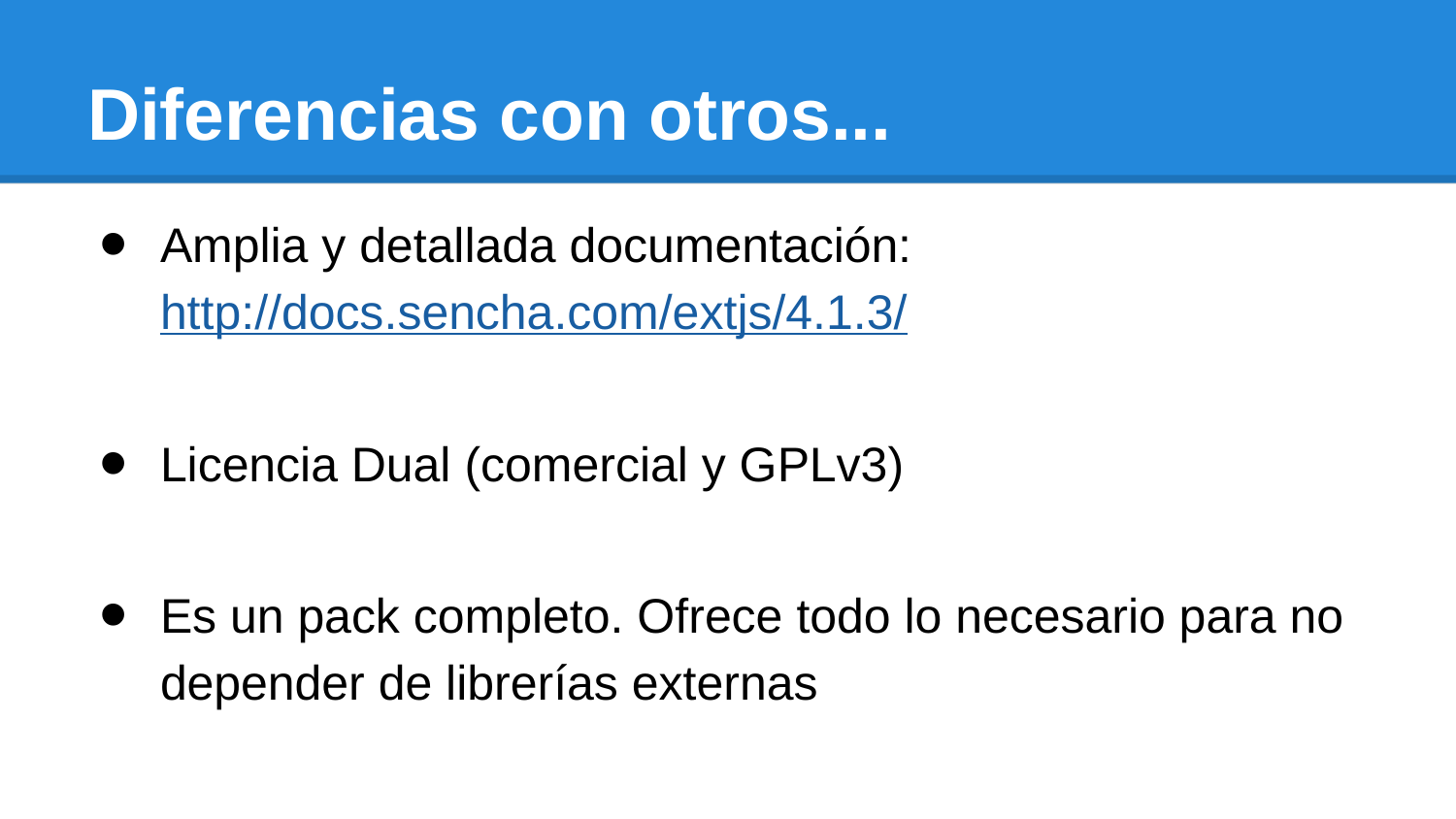

# Diferencias con otros...
Amplia y detallada documentación: http://docs.sencha.com/extjs/4.1.3/

Licencia Dual (comercial y GPLv3)

Es un pack completo. Ofrece todo lo necesario para no depender de librerías externas